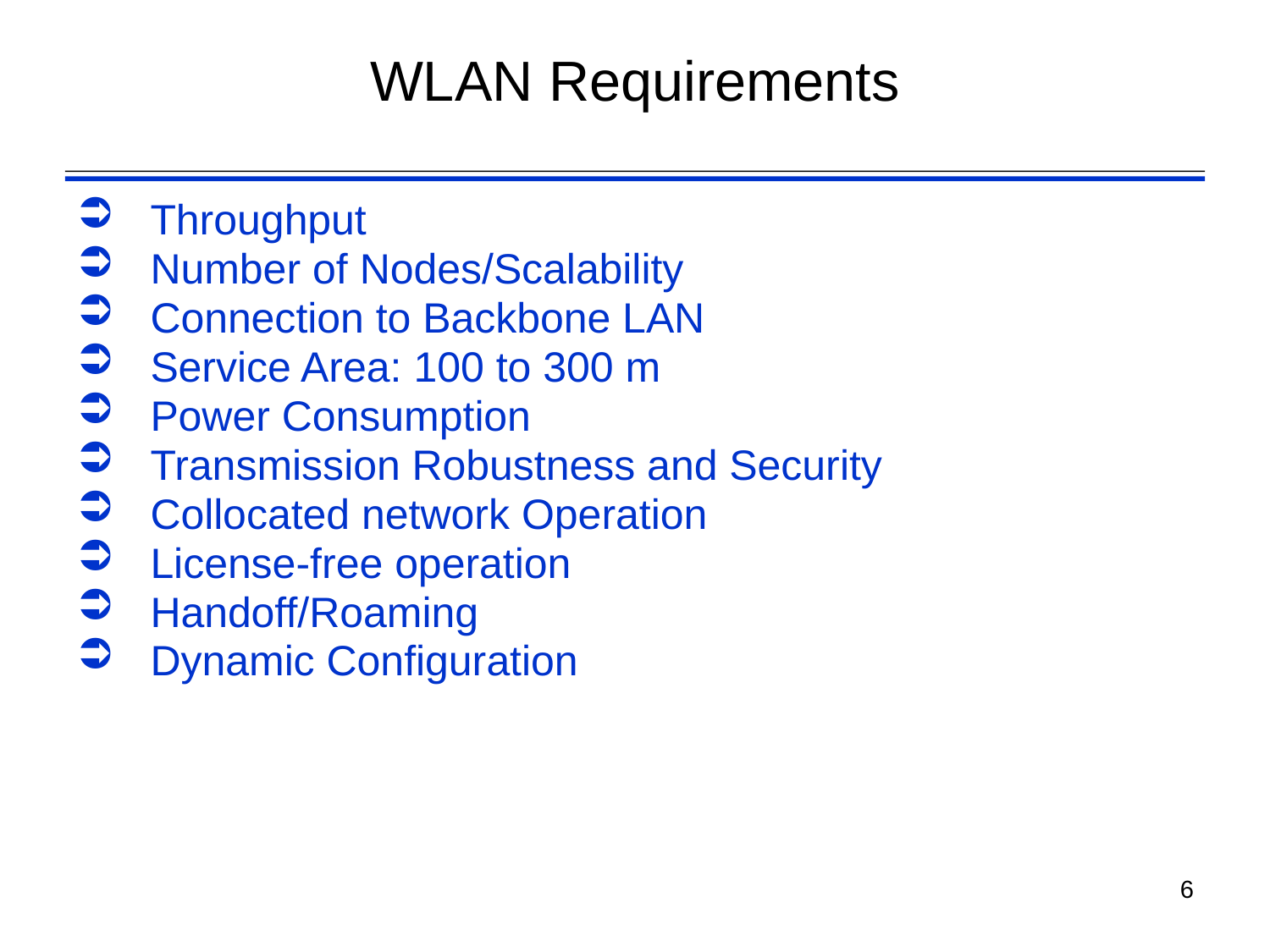

# WLAN Requirements
Throughput
Number of Nodes/Scalability
Connection to Backbone LAN
Service Area: 100 to 300 m
Power Consumption
Transmission Robustness and Security
Collocated network Operation
License-free operation
Handoff/Roaming
Dynamic Configuration
6